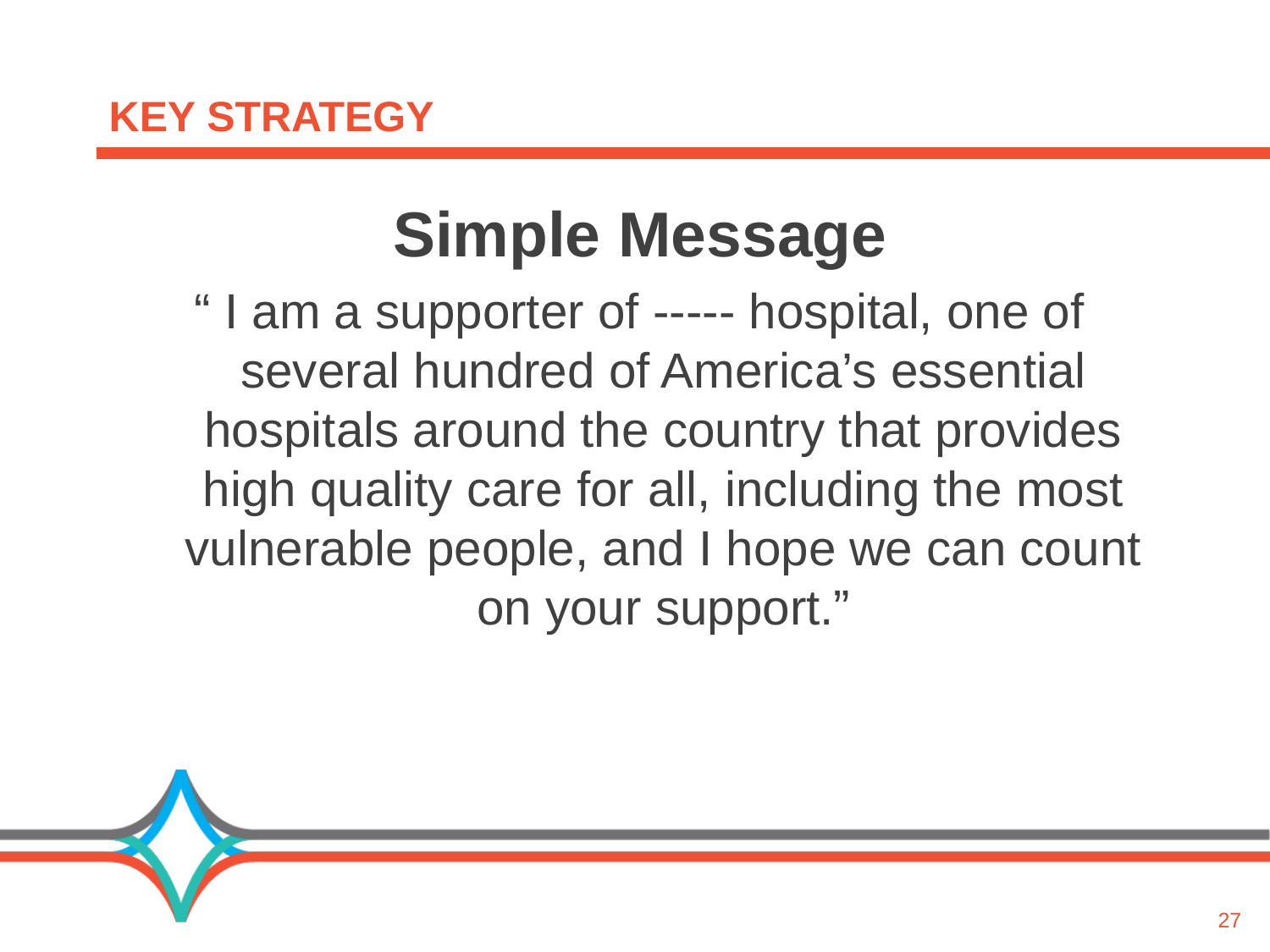

# Key Strategy
Simple Message
“ I am a supporter of ----- hospital, one of several hundred of America’s essential hospitals around the country that provides high quality care for all, including the most vulnerable people, and I hope we can count on your support.”